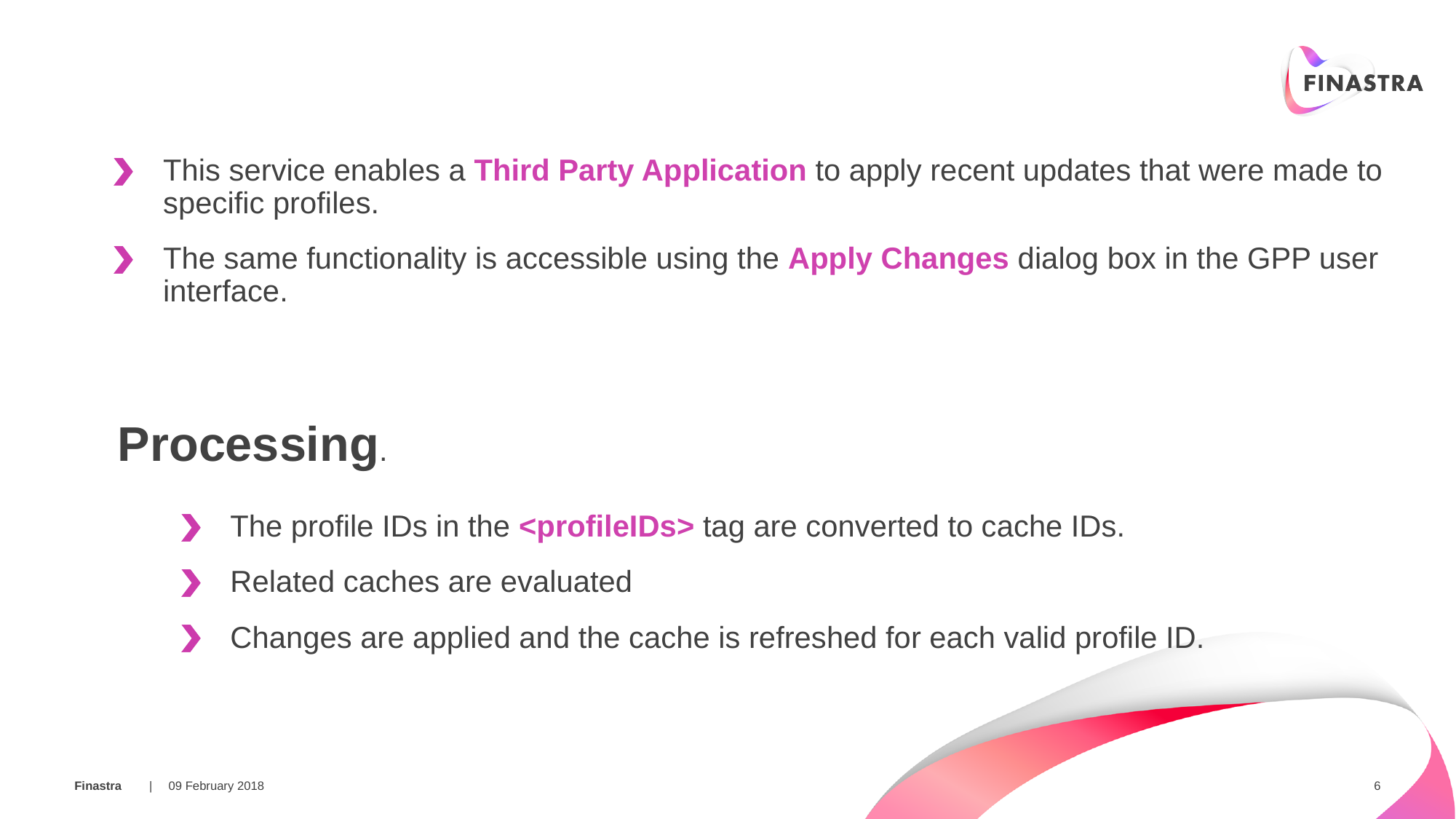

This service enables a Third Party Application to apply recent updates that were made to specific profiles.
The same functionality is accessible using the Apply Changes dialog box in the GPP user interface.
 Processing.
The profile IDs in the <profileIDs> tag are converted to cache IDs.
Related caches are evaluated
Changes are applied and the cache is refreshed for each valid profile ID.
09 February 2018
6